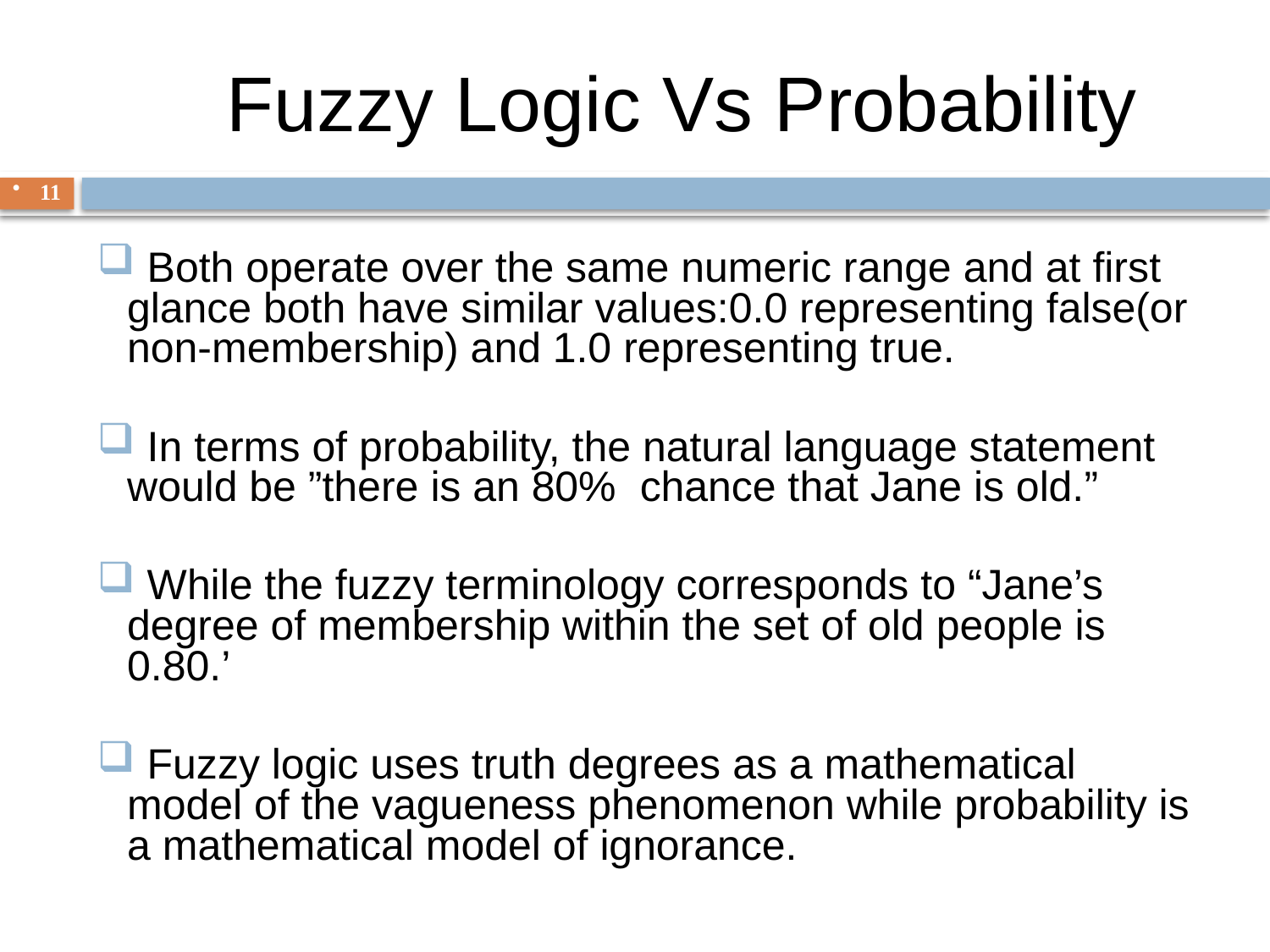

# Fuzzy Logic Vs Probability
11
 Both operate over the same numeric range and at first glance both have similar values:0.0 representing false(or non-membership) and 1.0 representing true.

 In terms of probability, the natural language statement would be ”there is an 80%  chance that Jane is old.”

 While the fuzzy terminology corresponds to “Jane’s degree of membership within the set of old people is 0.80.’

 Fuzzy logic uses truth degrees as a mathematical model of the vagueness phenomenon while probability is a mathematical model of ignorance.